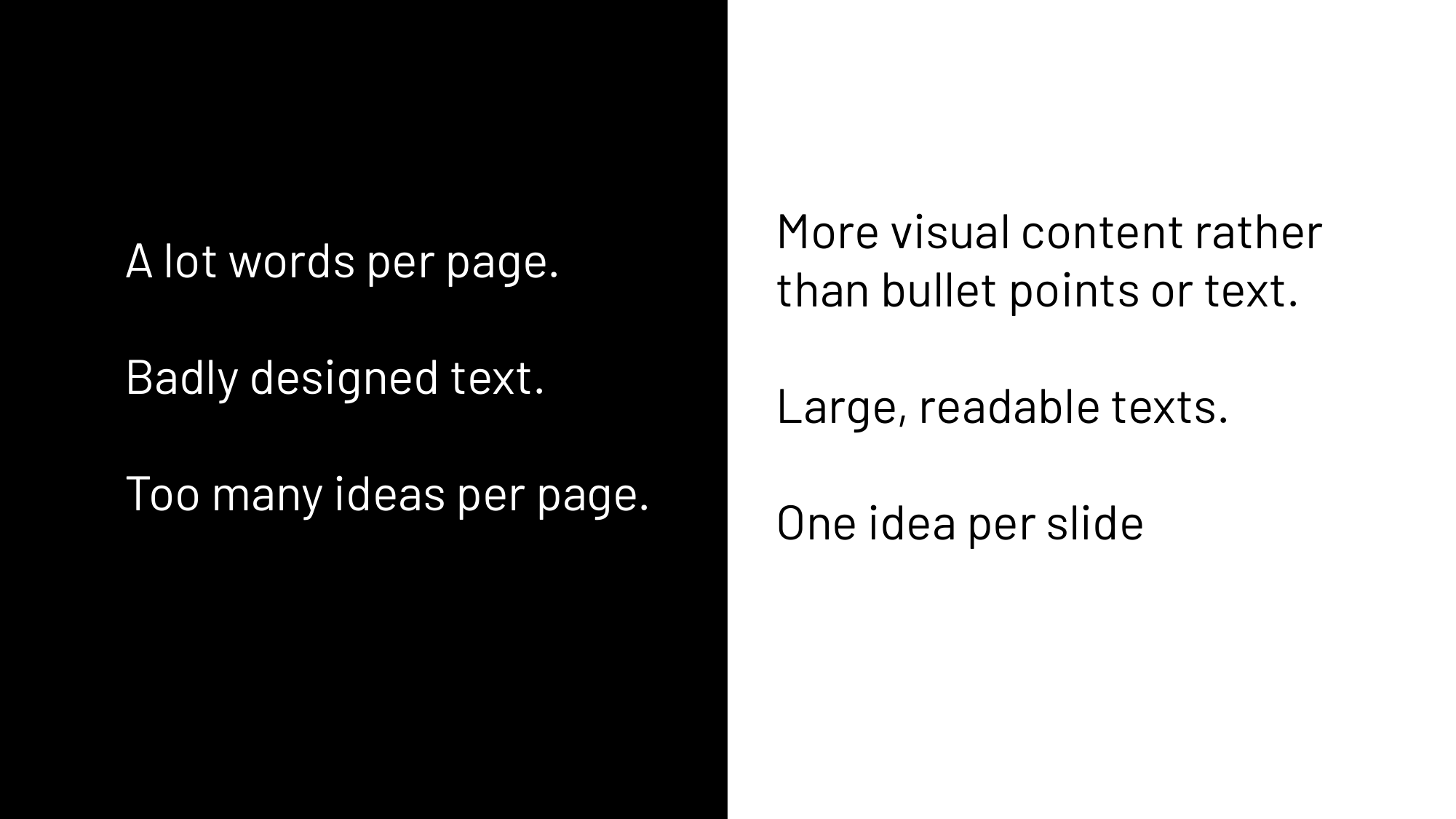

More visual content rather than bullet points or text.

Large, readable texts.

One idea per slide

A lot words per page.

Badly designed text.

Too many ideas per page.